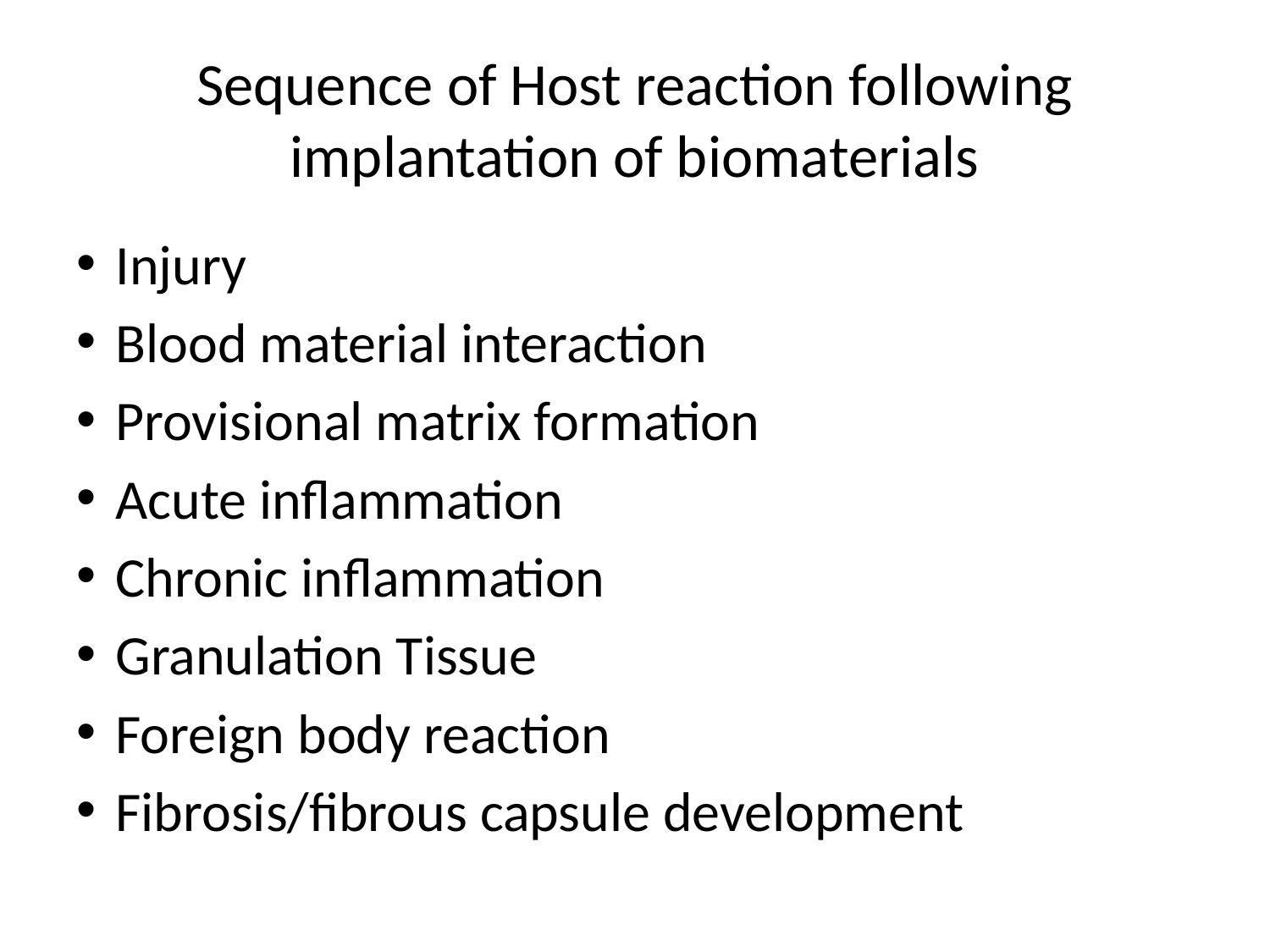

# Sequence of Host reaction following implantation of biomaterials
Injury
Blood material interaction
Provisional matrix formation
Acute inflammation
Chronic inflammation
Granulation Tissue
Foreign body reaction
Fibrosis/fibrous capsule development